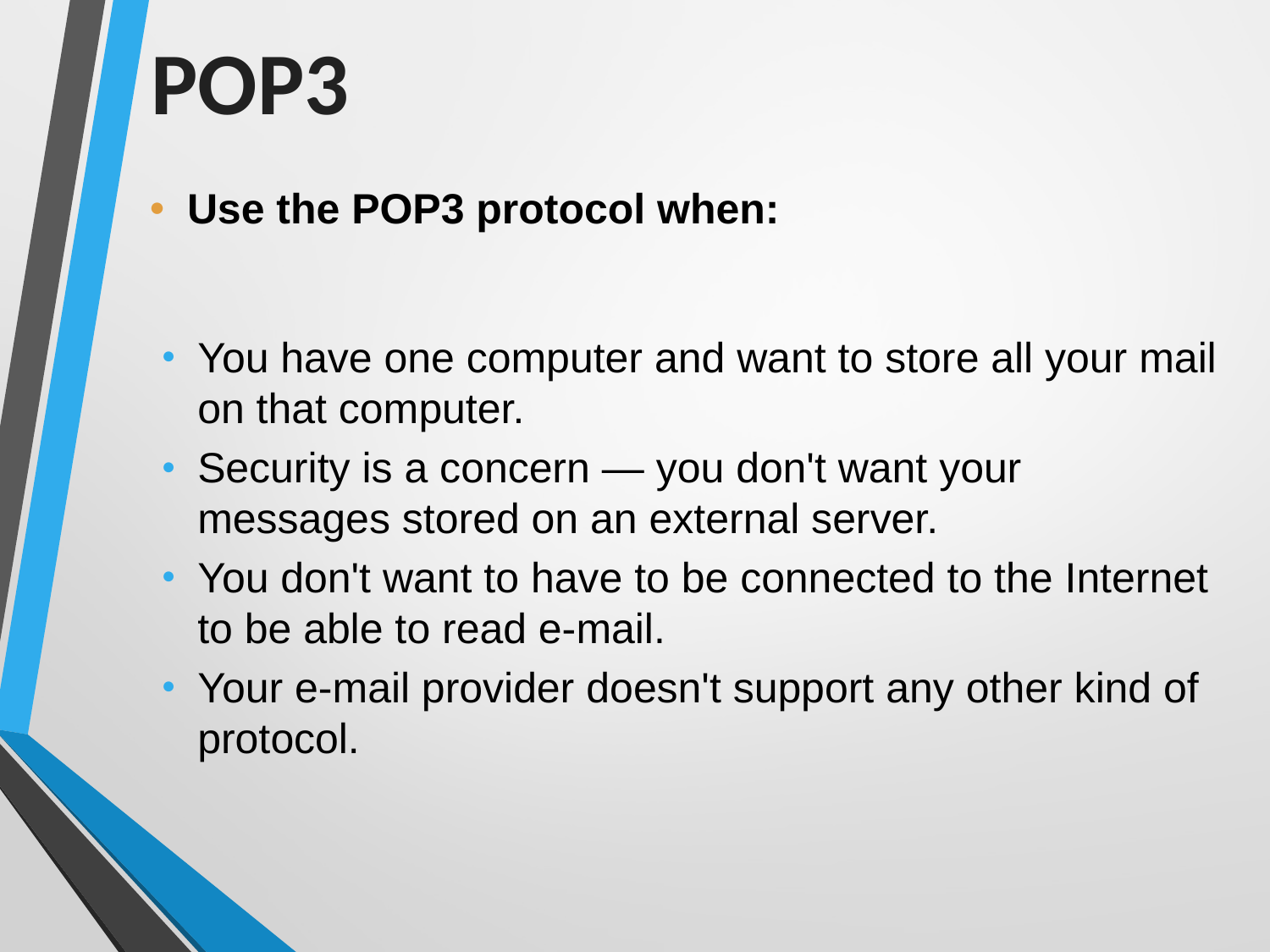

# POP3
Use the POP3 protocol when:
You have one computer and want to store all your mail on that computer.
Security is a concern — you don't want your messages stored on an external server.
You don't want to have to be connected to the Internet to be able to read e-mail.
Your e-mail provider doesn't support any other kind of protocol.